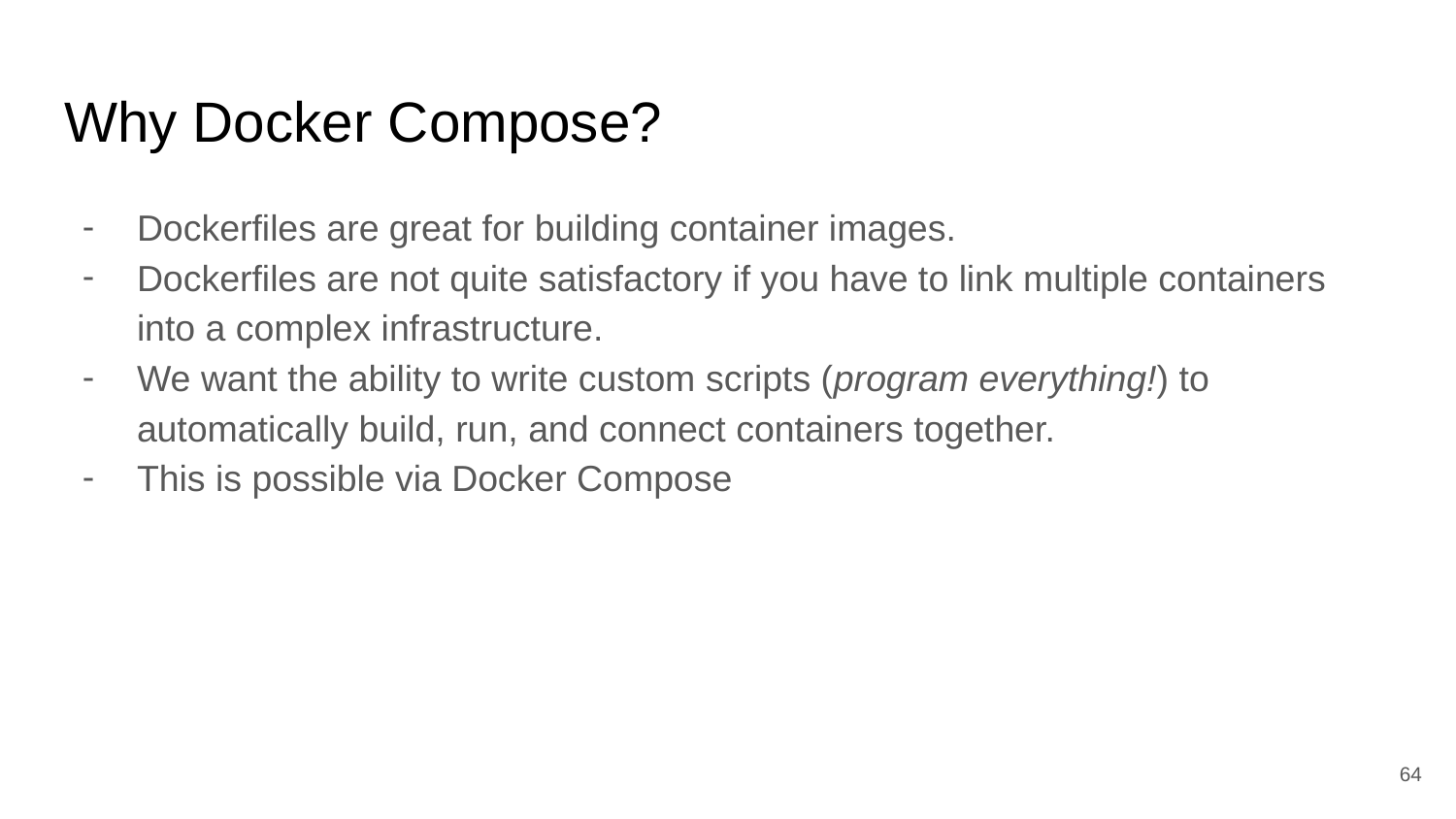

# Why Docker Compose?
Dockerfiles are great for building container images.
Dockerfiles are not quite satisfactory if you have to link multiple containers into a complex infrastructure.
We want the ability to write custom scripts (program everything!) to automatically build, run, and connect containers together.
This is possible via Docker Compose

64